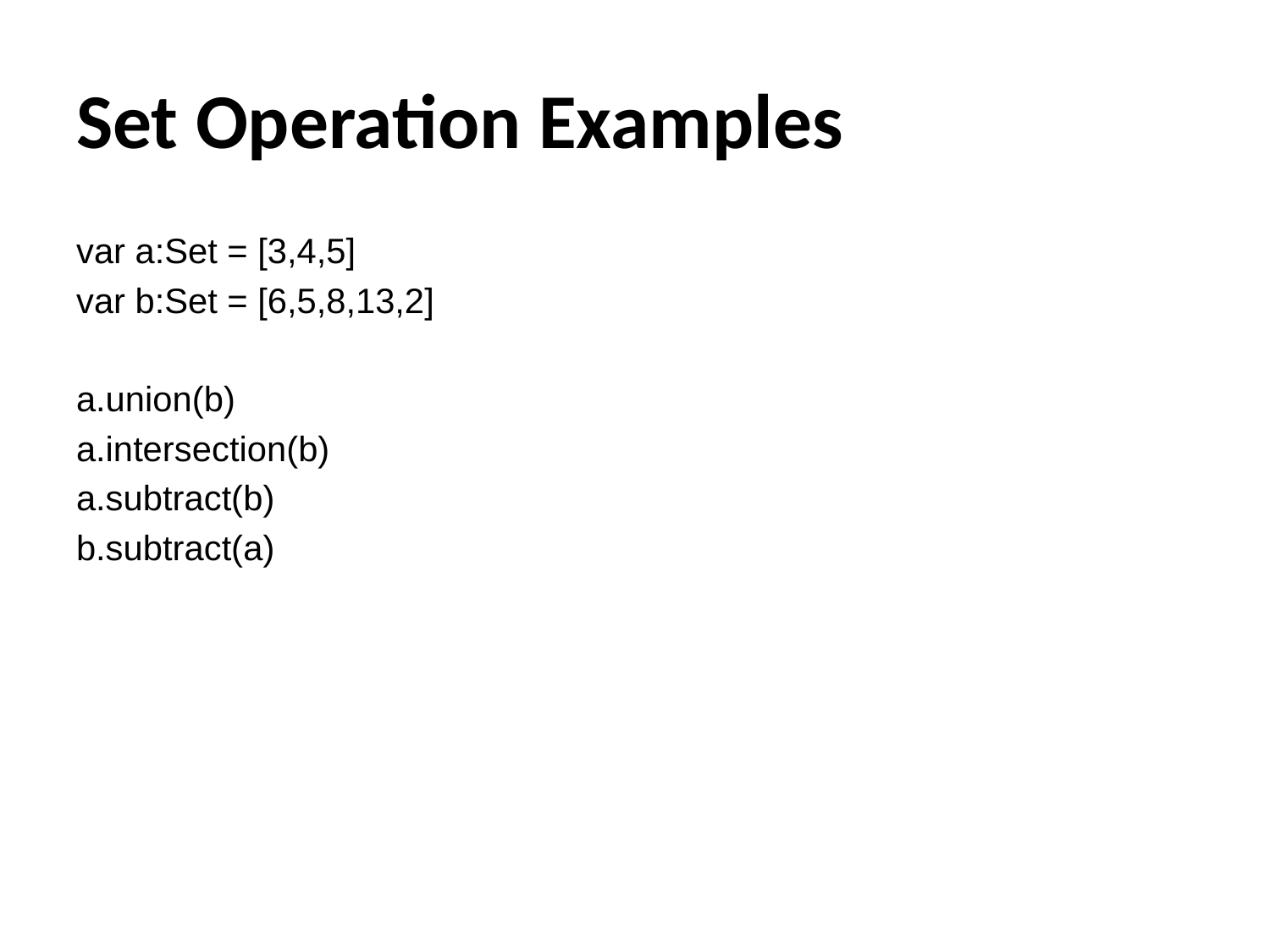

# Set Operation Examples
var a:Set = [3,4,5]
var b:Set = [6,5,8,13,2]

a.union(b)
a.intersection(b)
a.subtract(b)
b.subtract(a)